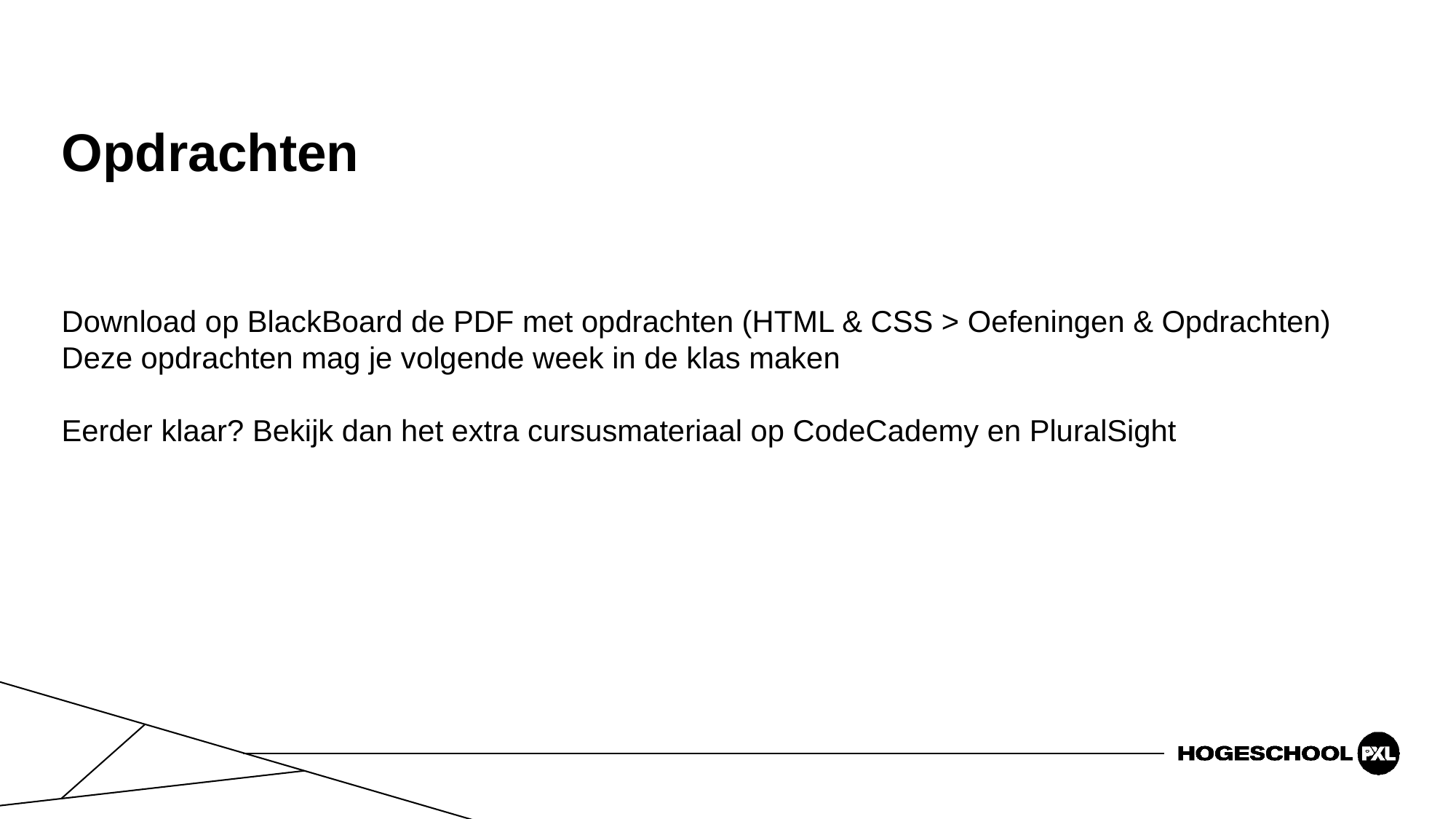

# Opdrachten
Download op BlackBoard de PDF met opdrachten (HTML & CSS > Oefeningen & Opdrachten)
Deze opdrachten mag je volgende week in de klas maken

Eerder klaar? Bekijk dan het extra cursusmateriaal op CodeCademy en PluralSight